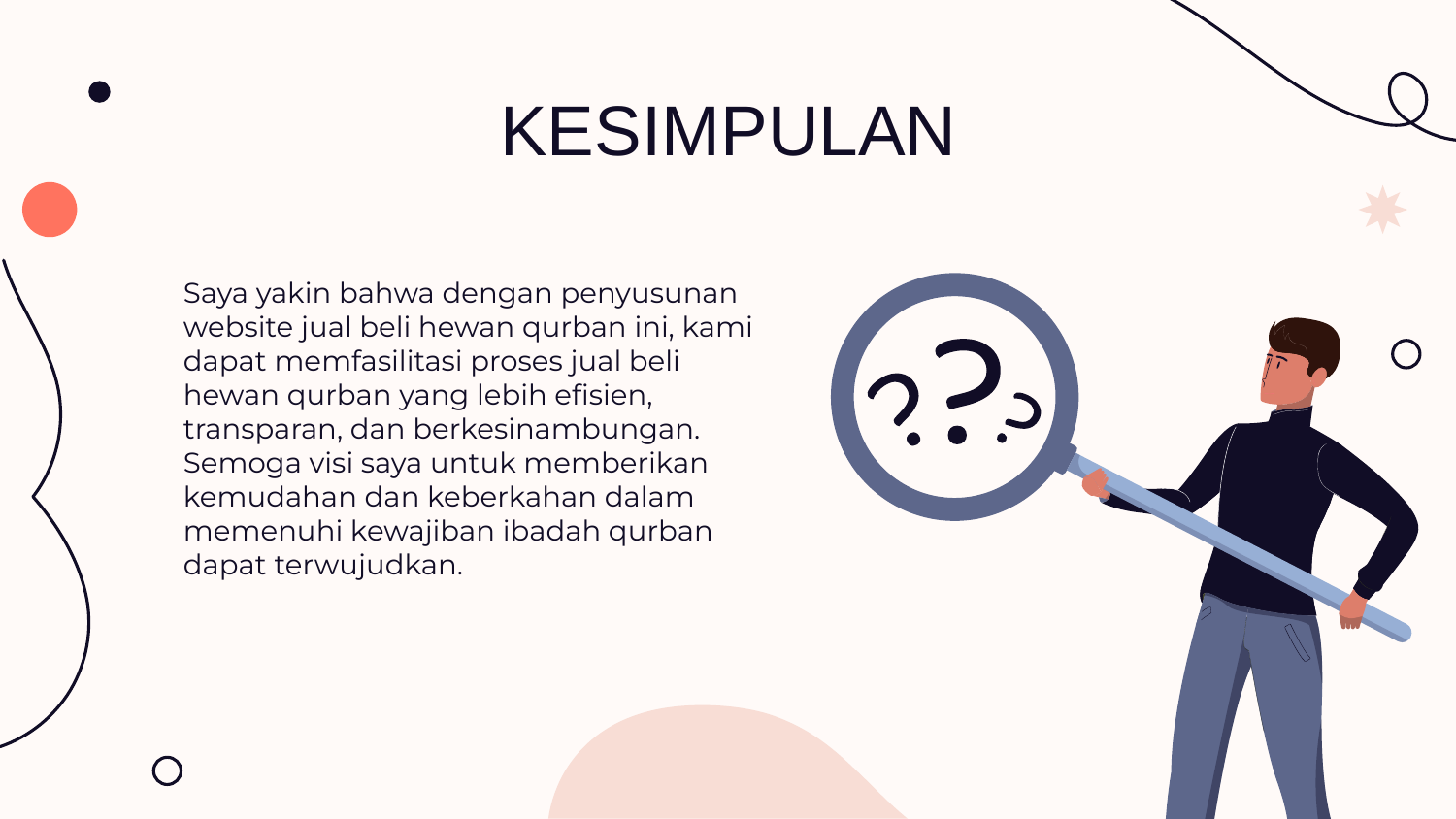

# KESIMPULAN
Saya yakin bahwa dengan penyusunan website jual beli hewan qurban ini, kami dapat memfasilitasi proses jual beli hewan qurban yang lebih efisien, transparan, dan berkesinambungan. Semoga visi saya untuk memberikan kemudahan dan keberkahan dalam memenuhi kewajiban ibadah qurban dapat terwujudkan.